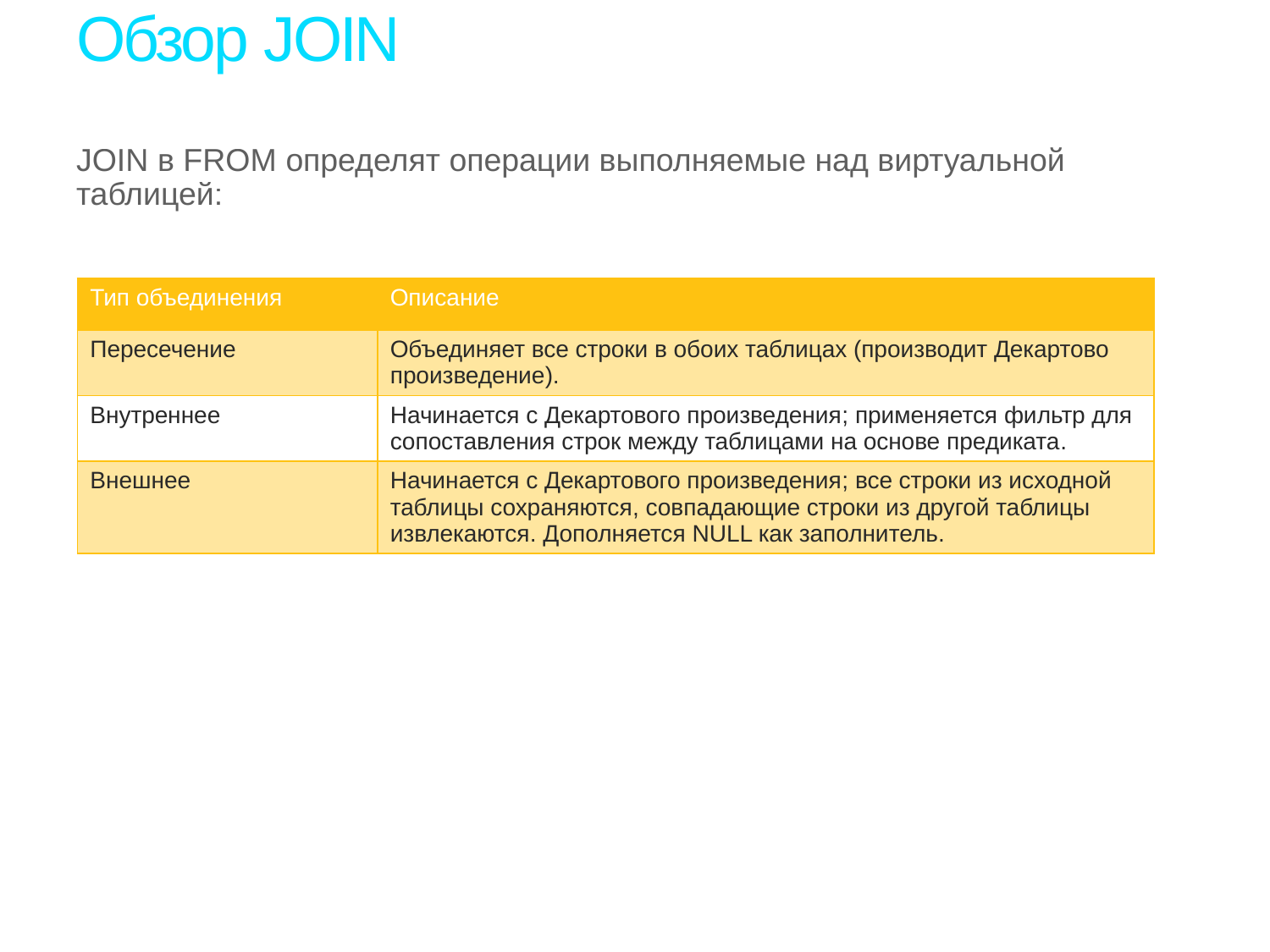

# Обзор JOIN
JOIN в FROM определят операции выполняемые над виртуальной таблицей:
| Тип объединения | Описание |
| --- | --- |
| Пересечение | Объединяет все строки в обоих таблицах (производит Декартово произведение). |
| Внутреннее | Начинается с Декартового произведения; применяется фильтр для сопоставления строк между таблицами на основе предиката. |
| Внешнее | Начинается с Декартового произведения; все строки из исходной таблицы сохраняются, совпадающие строки из другой таблицы извлекаются. Дополняется NULL как заполнитель. |